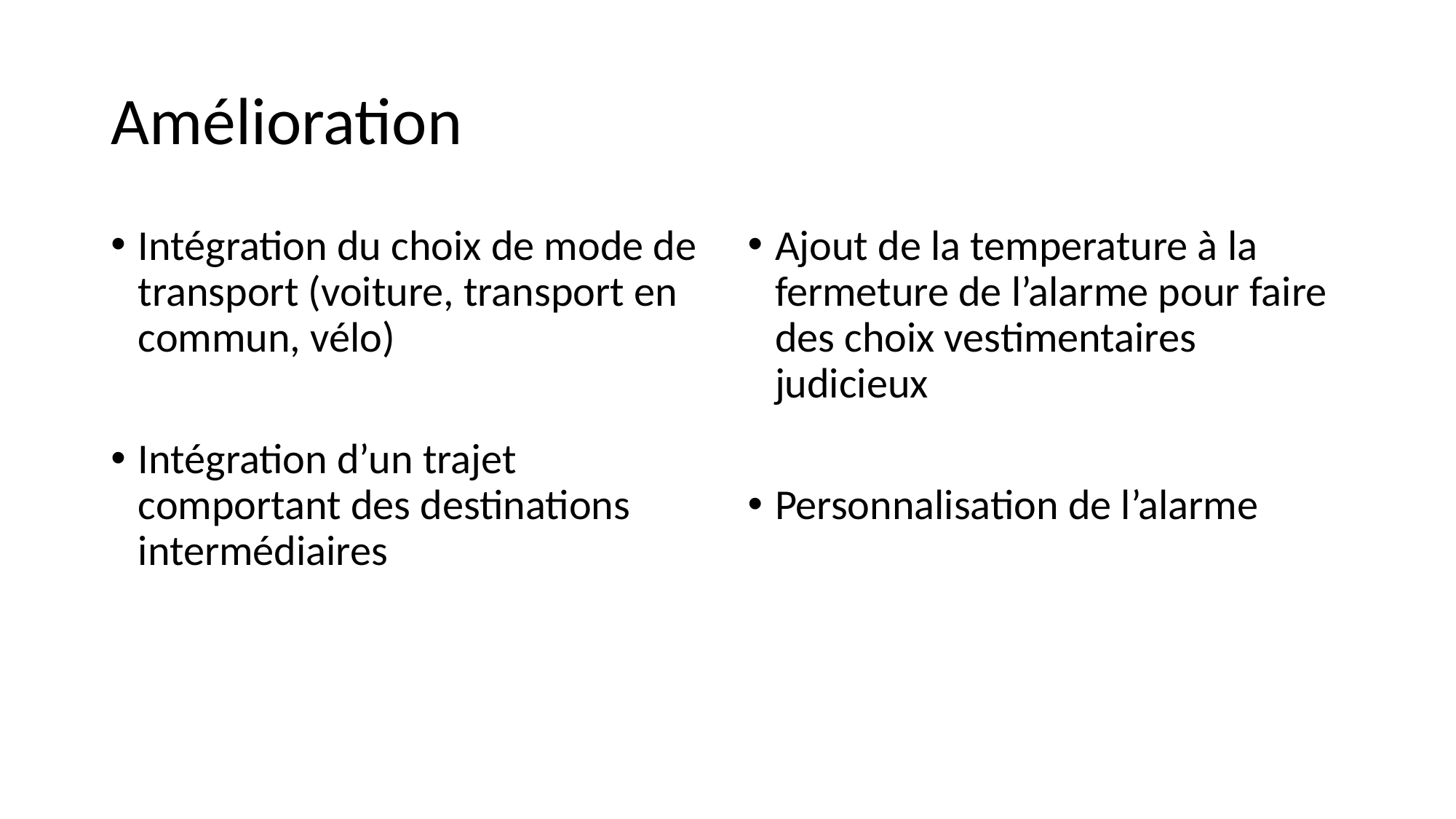

# Amélioration
Intégration du choix de mode de transport (voiture, transport en commun, vélo)

Intégration d’un trajet comportant des destinations intermédiaires
Ajout de la temperature à la fermeture de l’alarme pour faire des choix vestimentaires judicieux

Personnalisation de l’alarme